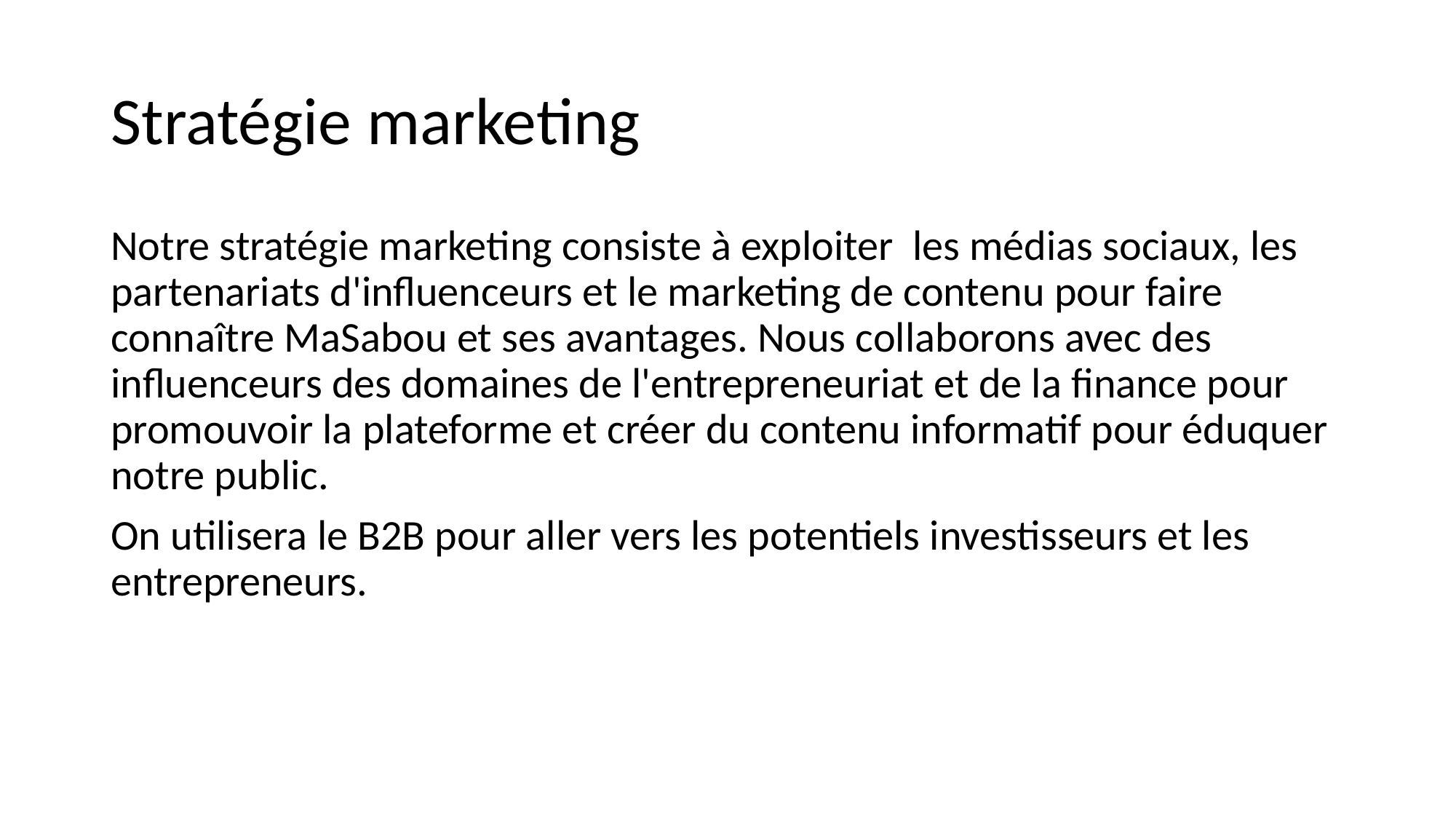

# Stratégie marketing
Notre stratégie marketing consiste à exploiter  les médias sociaux, les partenariats d'influenceurs et le marketing de contenu pour faire connaître MaSabou et ses avantages. Nous collaborons avec des influenceurs des domaines de l'entrepreneuriat et de la finance pour promouvoir la plateforme et créer du contenu informatif pour éduquer notre public.
On utilisera le B2B pour aller vers les potentiels investisseurs et les entrepreneurs.